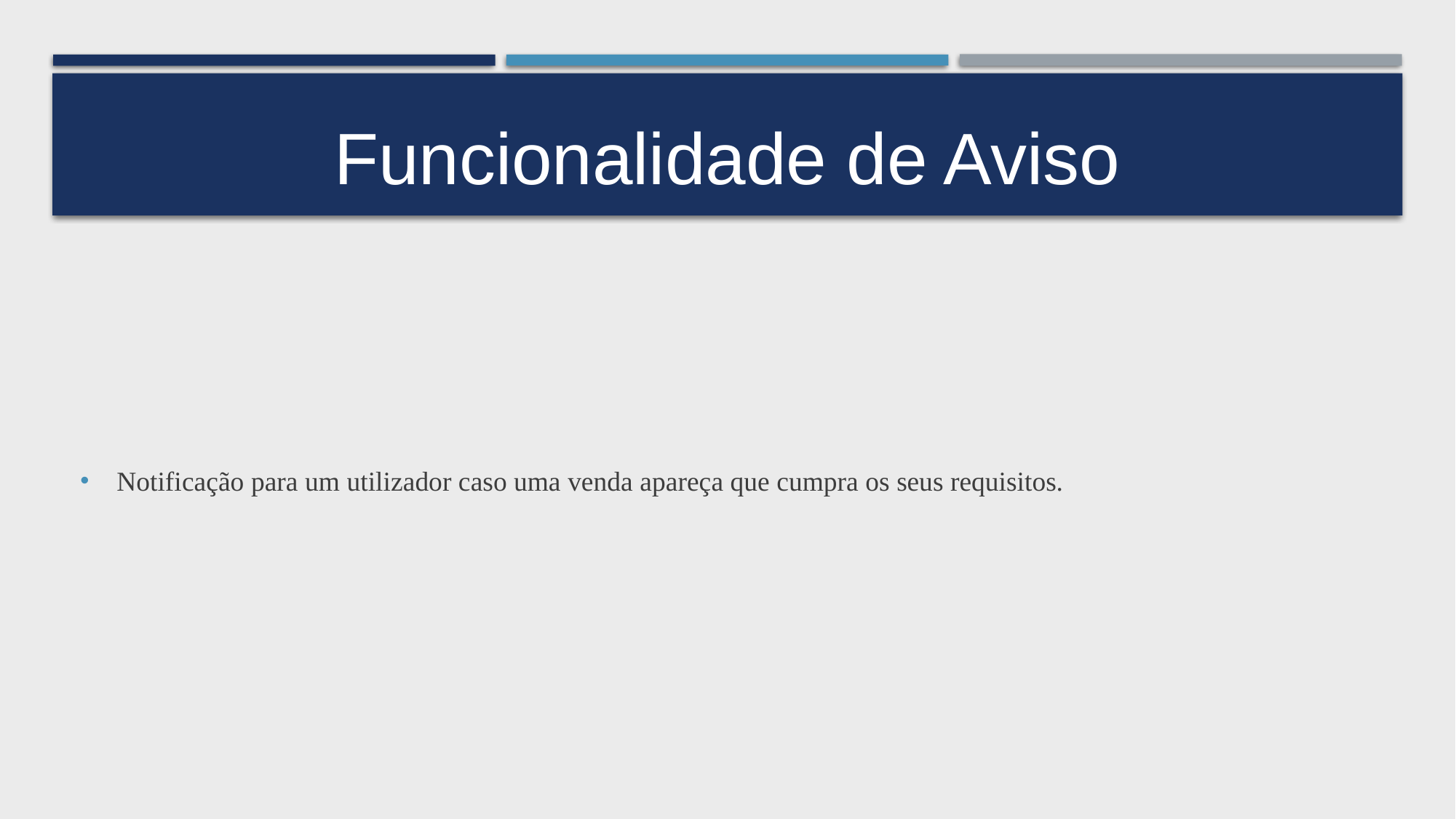

# Funcionalidade de Aviso
Notificação para um utilizador caso uma venda apareça que cumpra os seus requisitos.